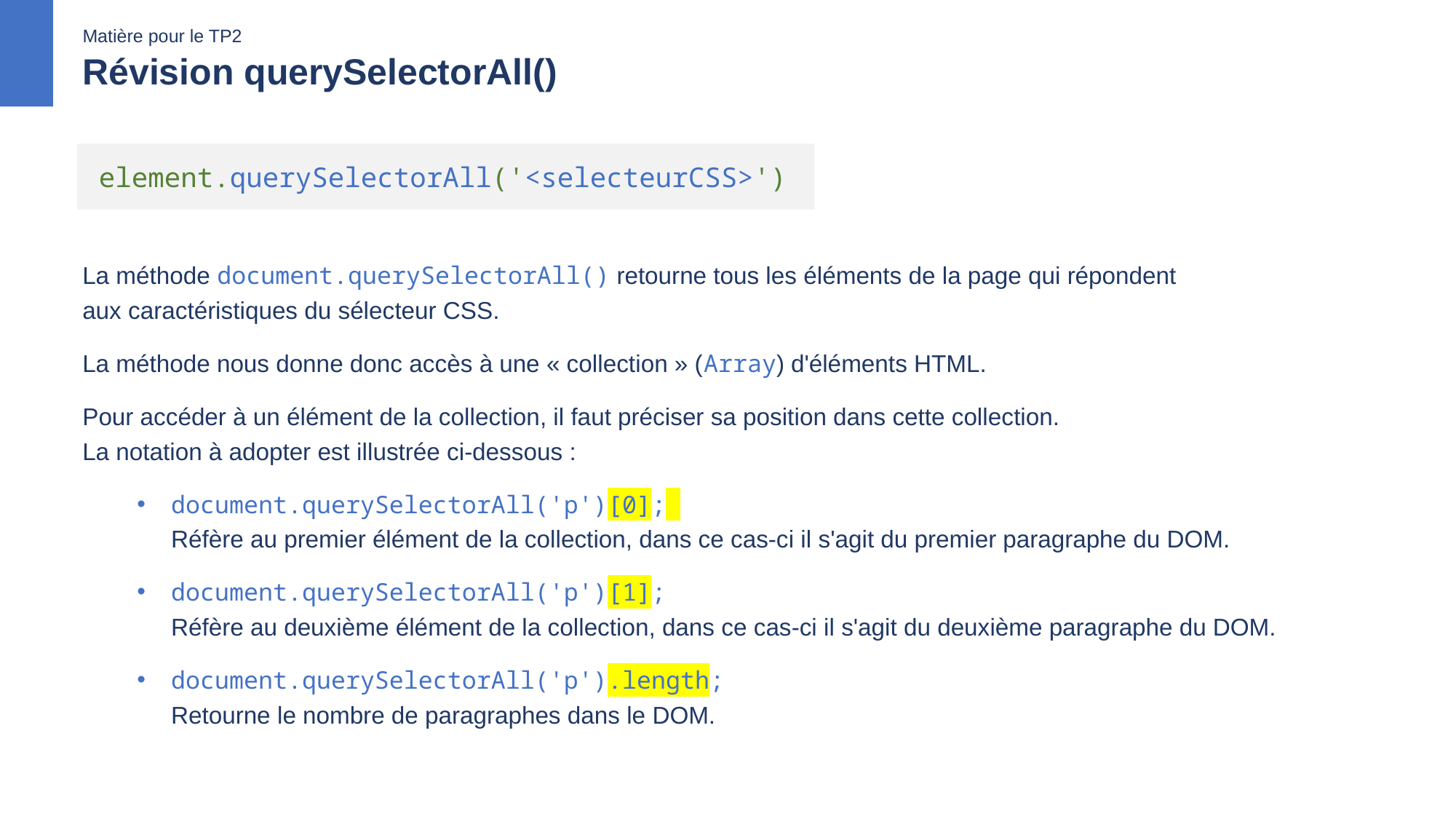

Matière pour le TP2
Révision querySelectorAll()
element.querySelectorAll('<selecteurCSS>')
La méthode document.querySelectorAll() retourne tous les éléments de la page qui répondent
aux caractéristiques du sélecteur CSS.
La méthode nous donne donc accès à une « collection » (Array) d'éléments HTML.
Pour accéder à un élément de la collection, il faut préciser sa position dans cette collection.
La notation à adopter est illustrée ci-dessous :
document.querySelectorAll('p')[0];
Réfère au premier élément de la collection, dans ce cas-ci il s'agit du premier paragraphe du DOM.
document.querySelectorAll('p')[1];
Réfère au deuxième élément de la collection, dans ce cas-ci il s'agit du deuxième paragraphe du DOM.
document.querySelectorAll('p').length;
Retourne le nombre de paragraphes dans le DOM.